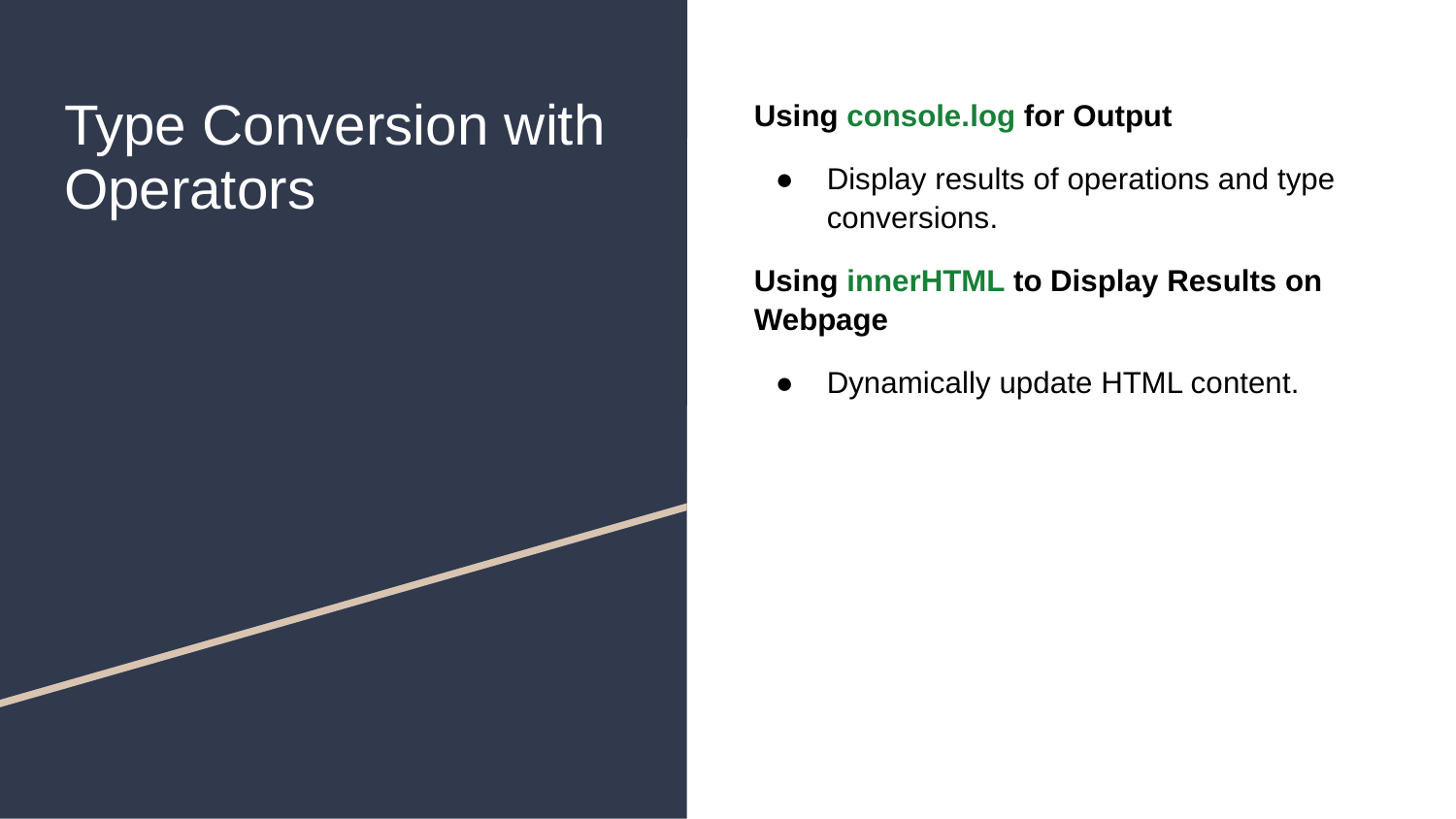

# Type Conversion with Operators
Using console.log for Output
Display results of operations and type conversions.
Using innerHTML to Display Results on Webpage
Dynamically update HTML content.